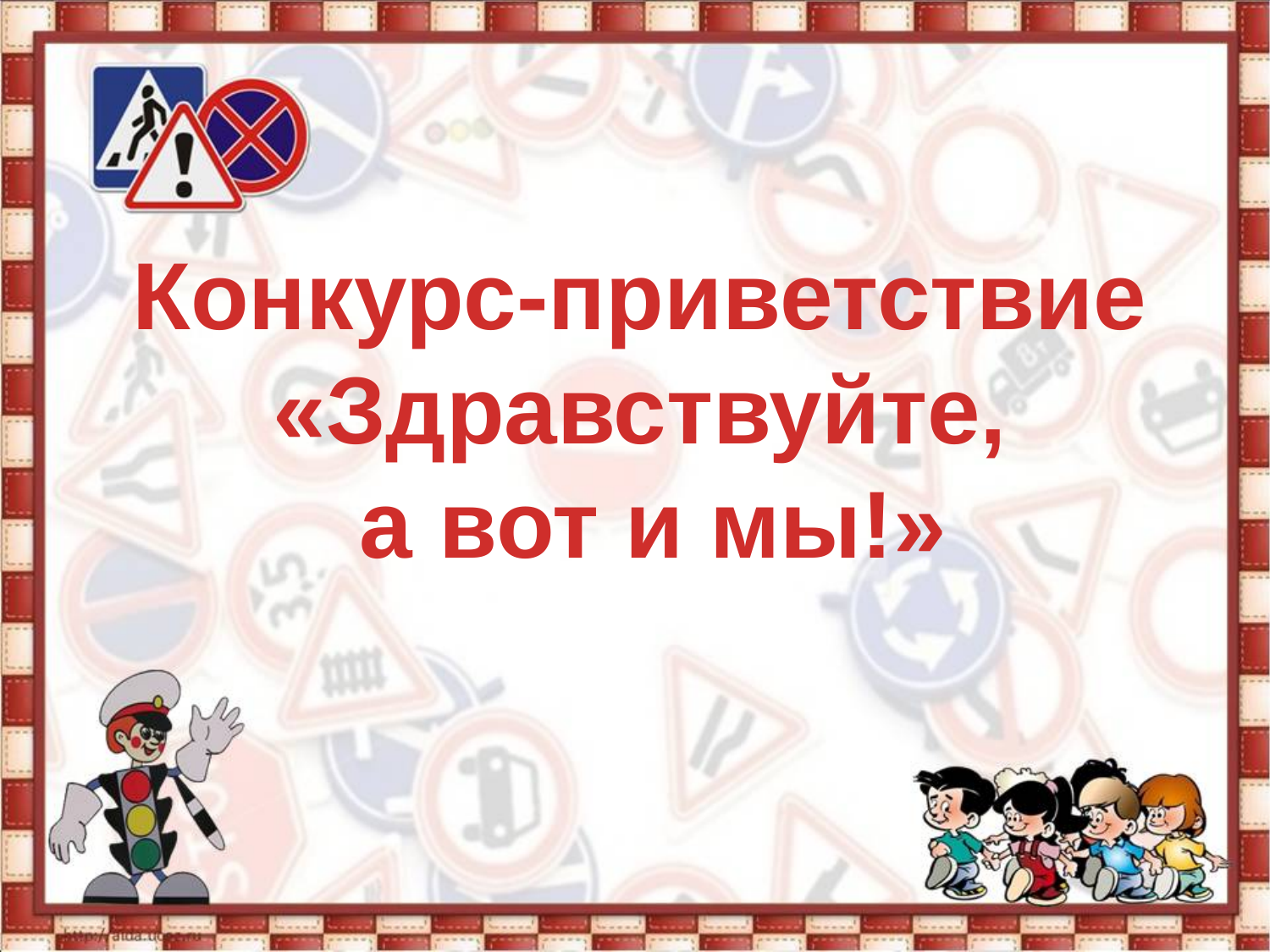

#
Конкурс-приветствие
«Здравствуйте,
 а вот и мы!»